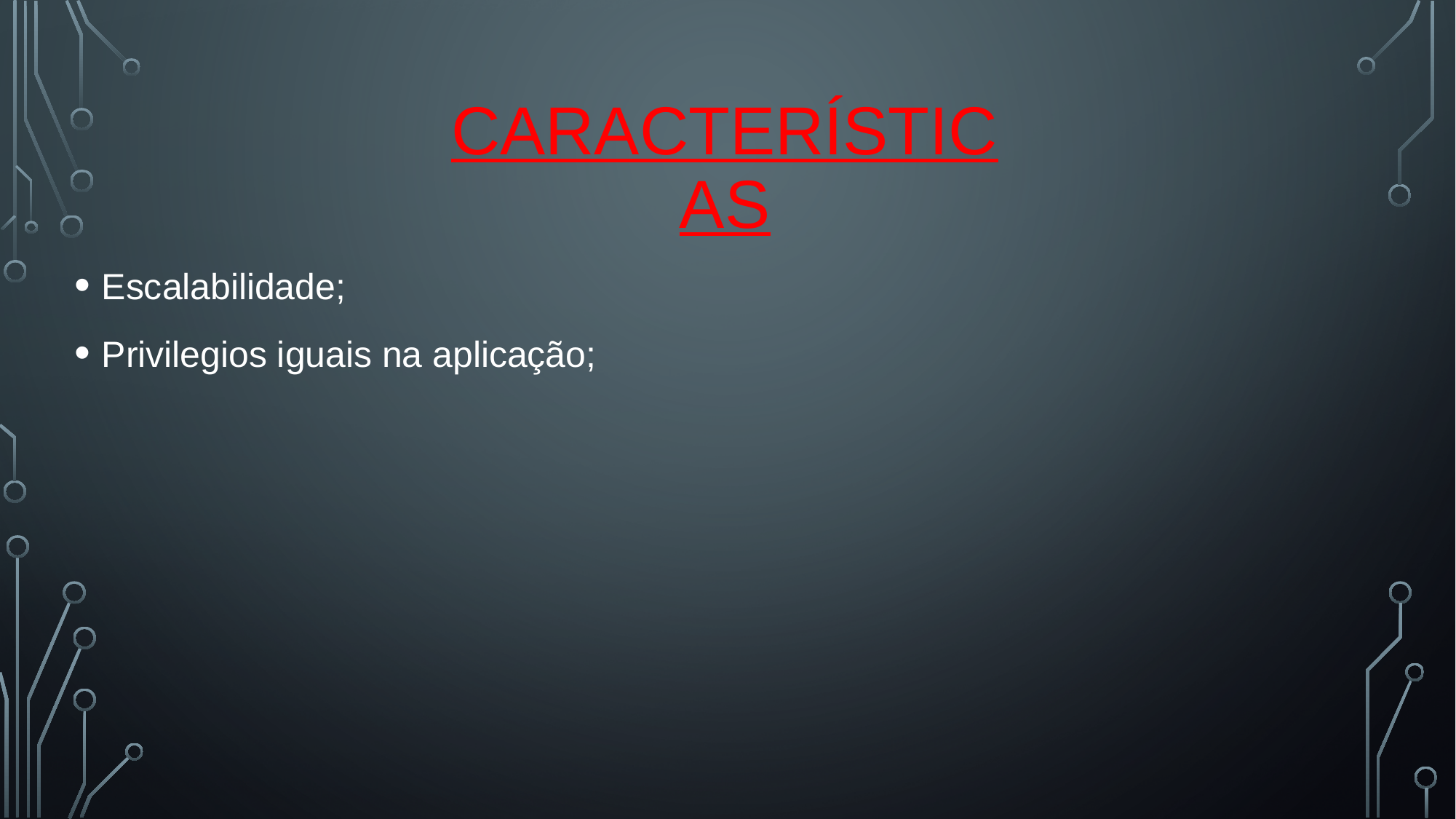

# Características
Escalabilidade;
Privilegios iguais na aplicação;